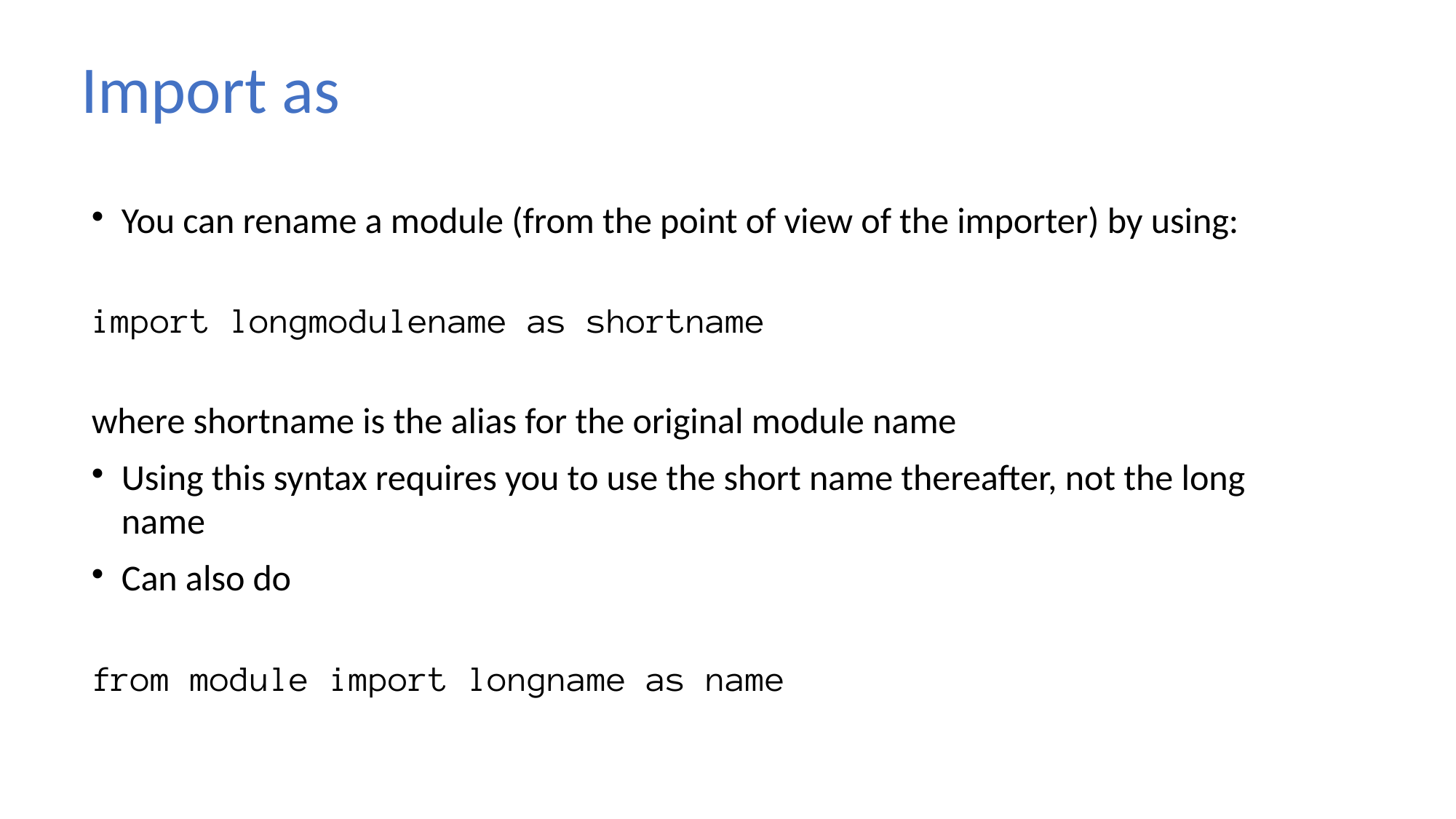

# Import as
You can rename a module (from the point of view of the importer) by using:
import longmodulename as shortname
where shortname is the alias for the original module name
Using this syntax requires you to use the short name thereafter, not the long name
Can also do
		from module import longname as name